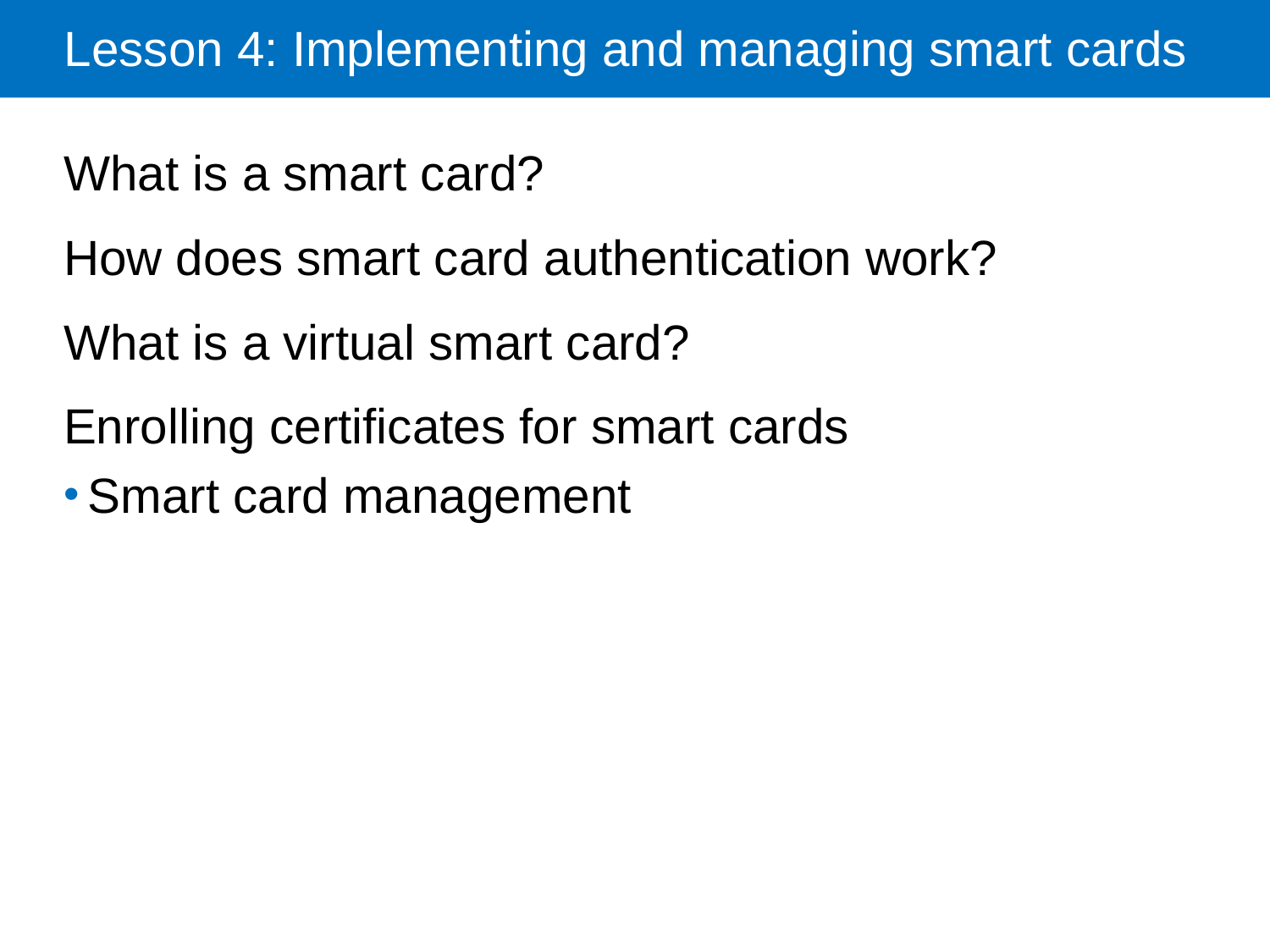

# Lesson 4: Implementing and managing smart cards
What is a smart card?
How does smart card authentication work?
What is a virtual smart card?
Enrolling certificates for smart cards
Smart card management